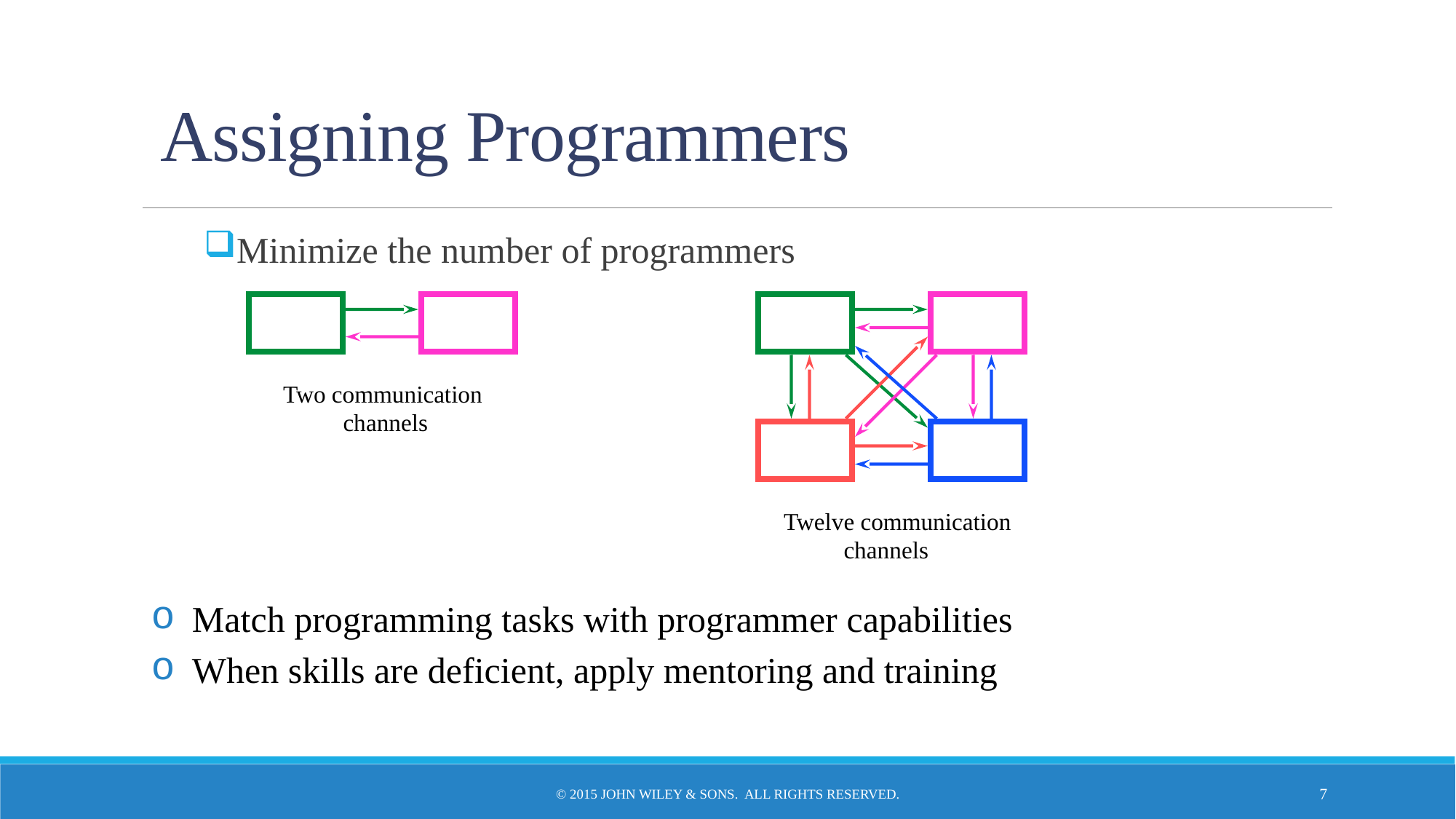

# Assigning Programmers
Minimize the number of programmers

Two communication
          channels

Twelve communication
          channels

Match programming tasks with programmer capabilities
When skills are deficient, apply mentoring and training
© 2015 John Wiley & Sons.  All Rights Reserved.
7